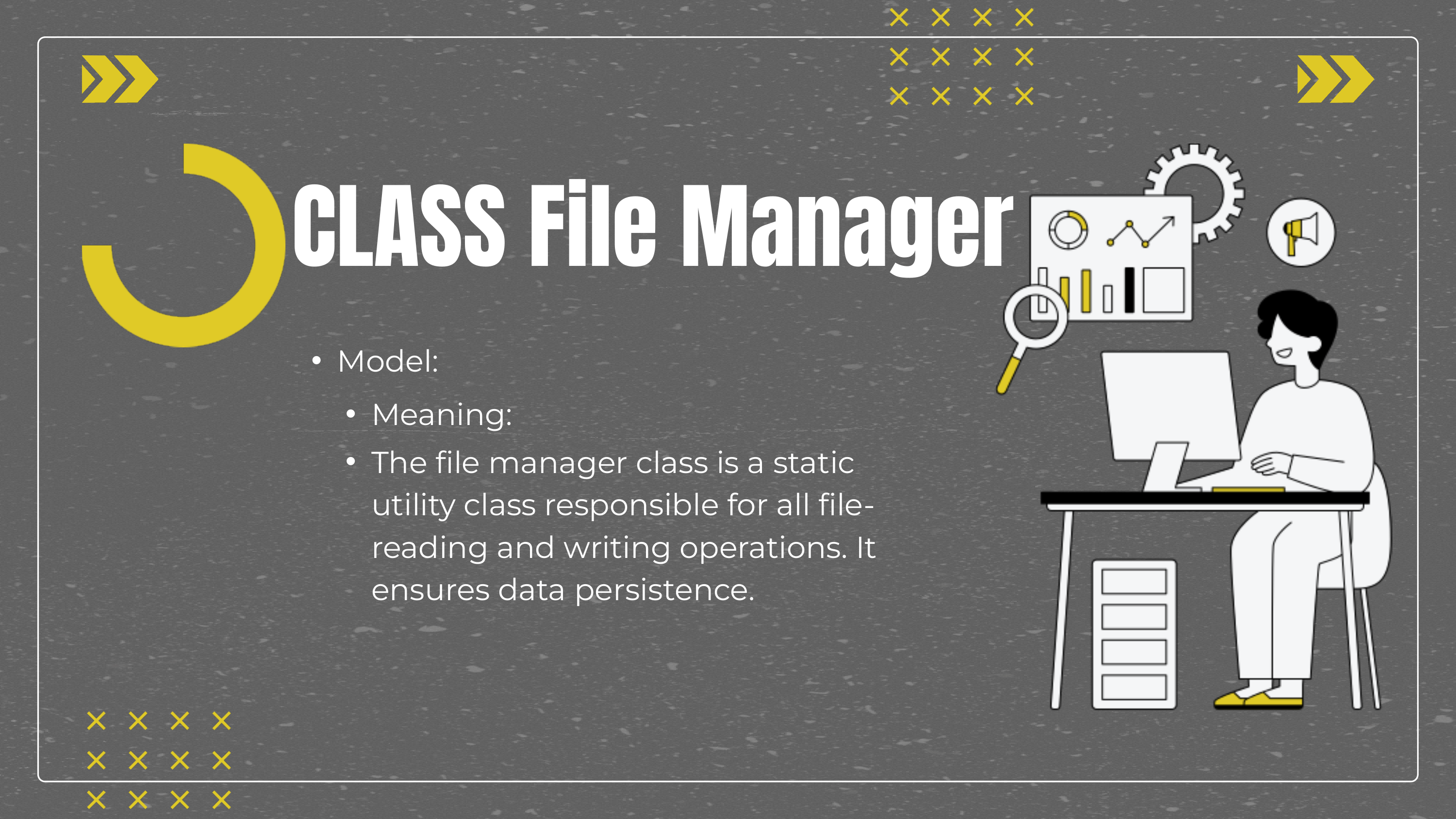

CLASS File Manager

Model:

Meaning:
The file manager class is a static utility class responsible for all file-reading and writing operations. It ensures data persistence.